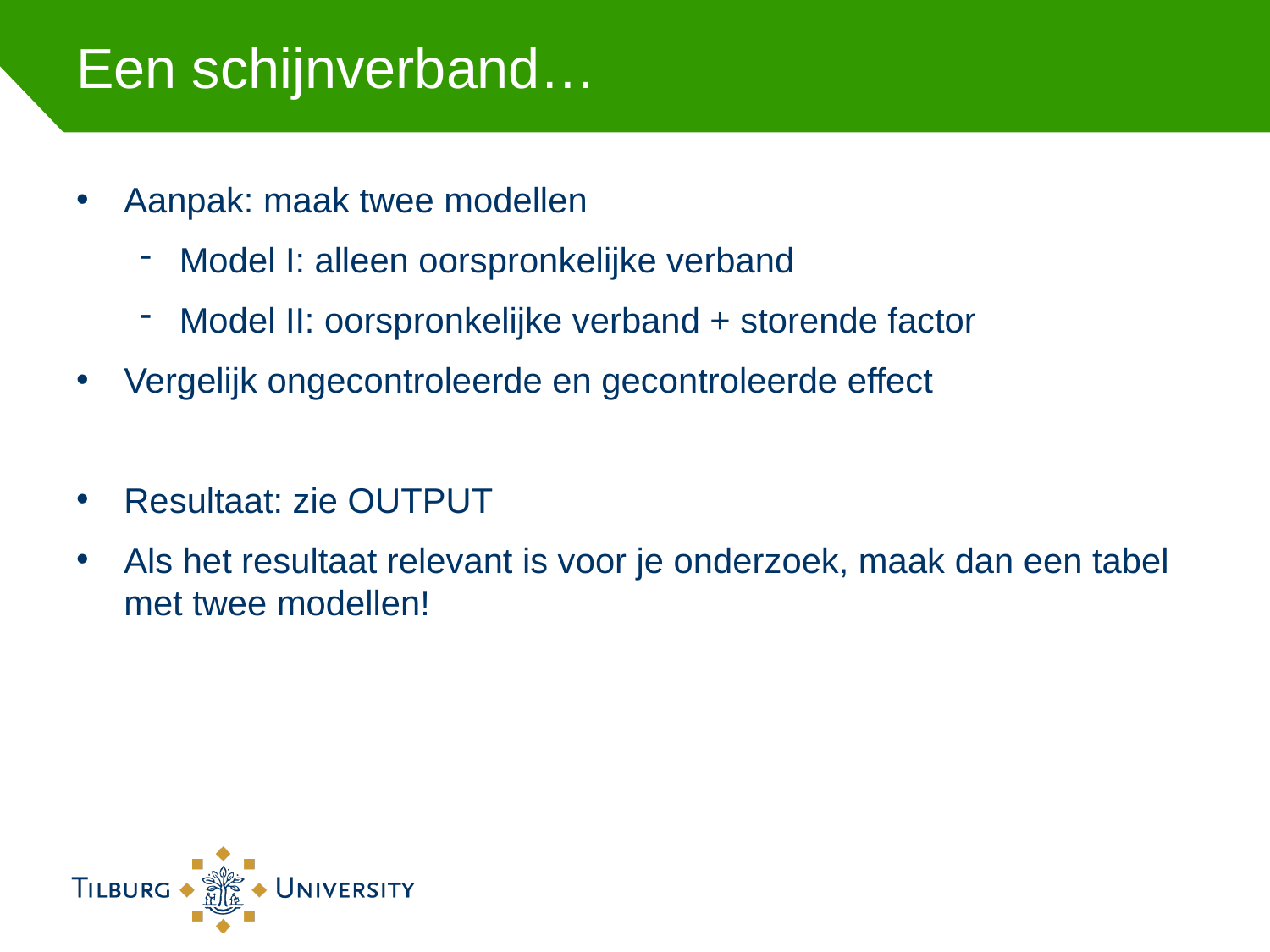

# Een schijnverband…
Aanpak: maak twee modellen
Model I: alleen oorspronkelijke verband
Model II: oorspronkelijke verband + storende factor
Vergelijk ongecontroleerde en gecontroleerde effect

Resultaat: zie OUTPUT
Als het resultaat relevant is voor je onderzoek, maak dan een tabel met twee modellen!